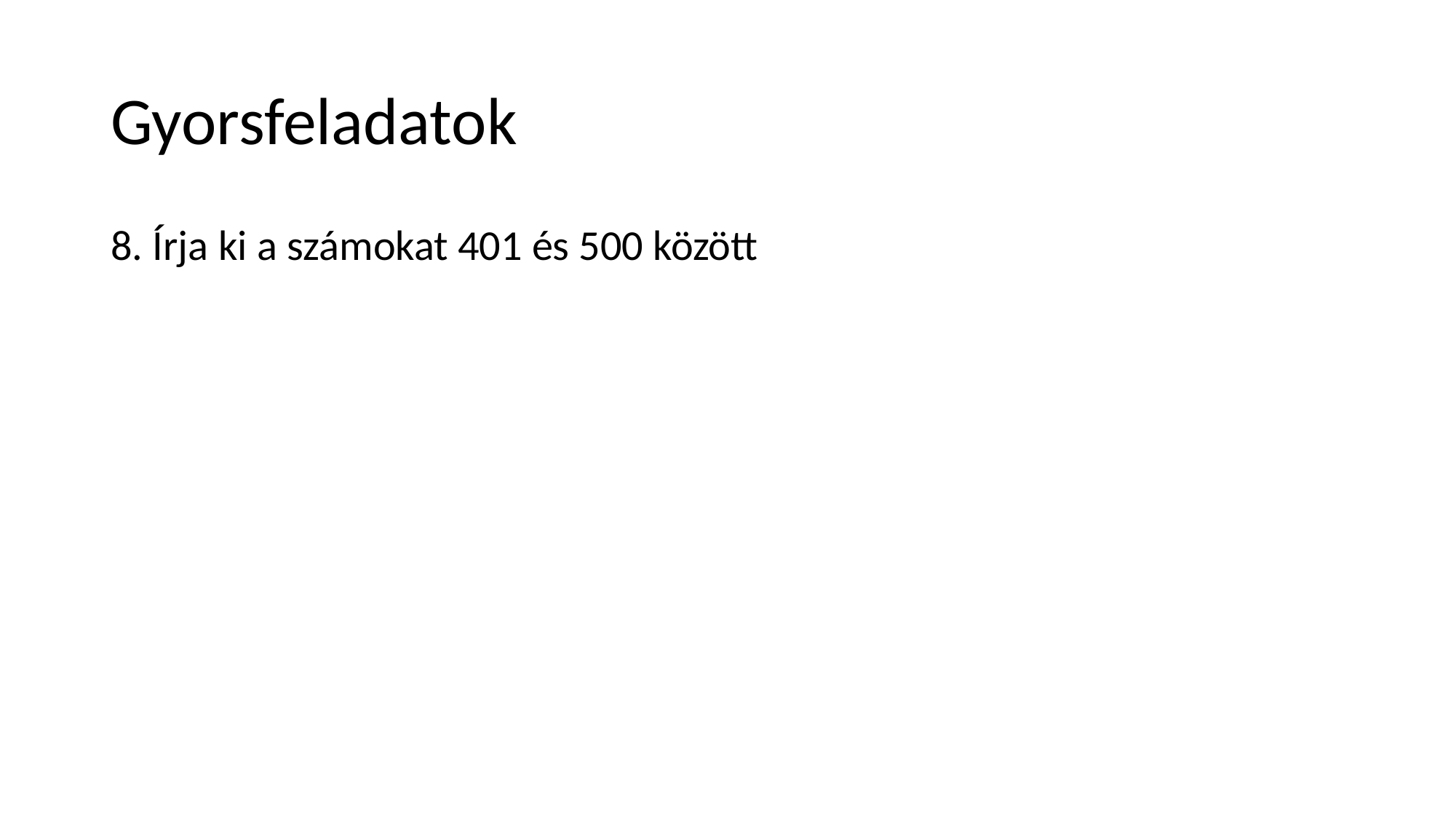

# Gyorsfeladatok
8. Írja ki a számokat 401 és 500 között